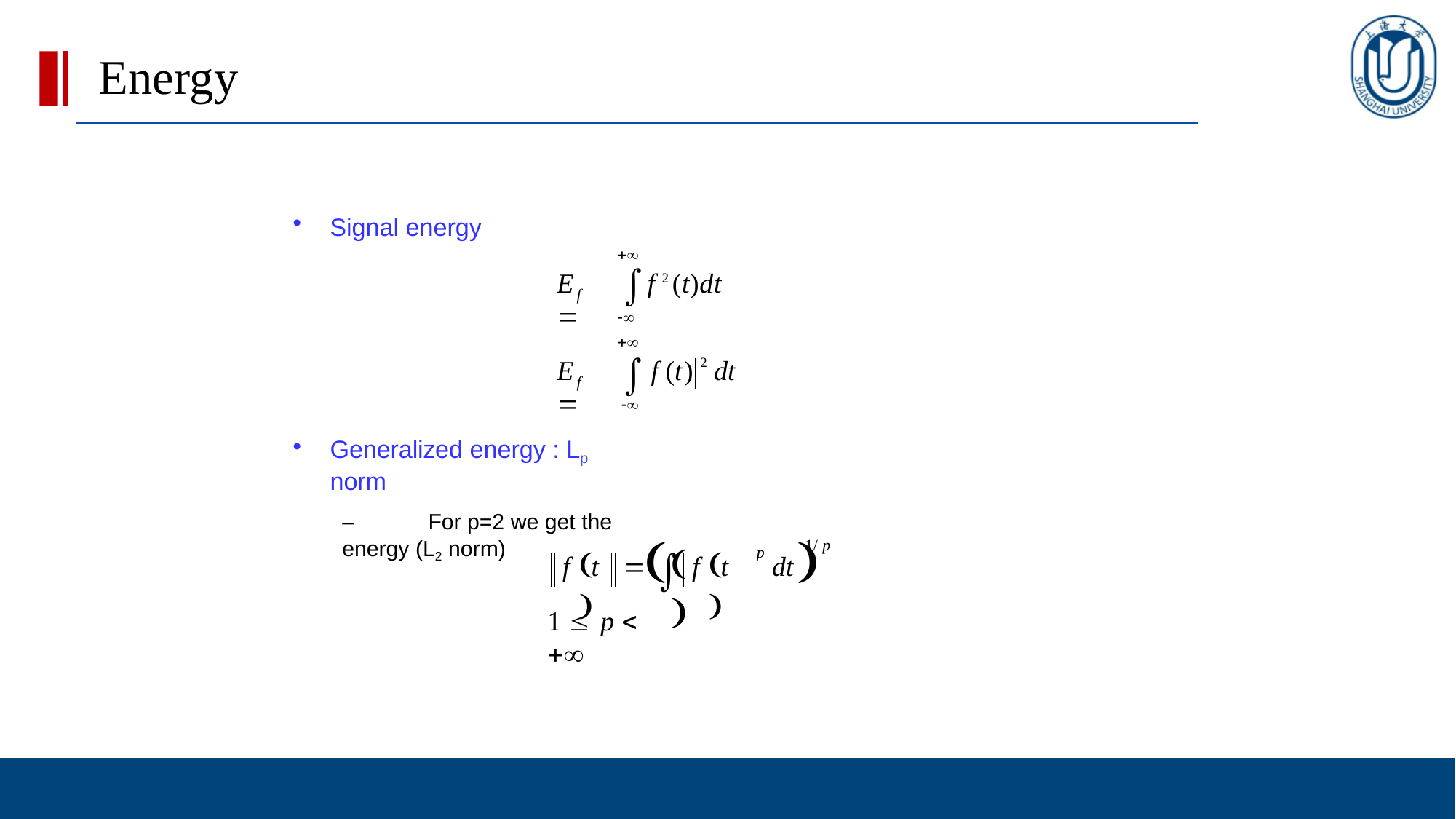

Energy
Signal energy
+∞
∫
−∞
+∞
∫
E	=
f 2 (t)dt
f
E	=
f (t) 2  dt

f
−∞

Generalized energy : Lp norm
–	For p=2 we get the energy (L2 norm)
(
)
1/ p
(	)
p
( )
( )
∫
f	t
=
f	t
dt

1 ≤ p < +∞